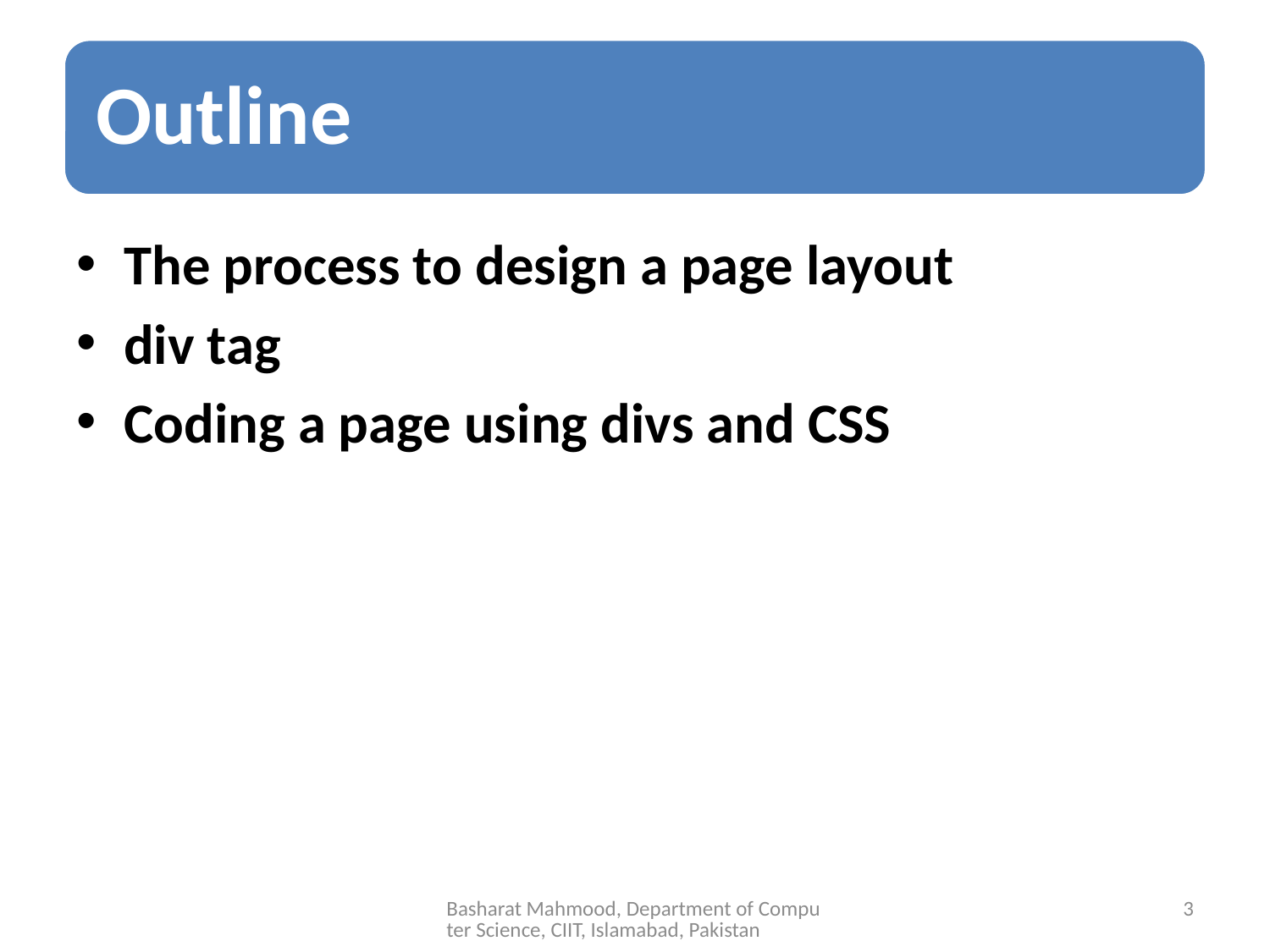

Outline
The process to design a page layout
div tag
Coding a page using divs and CSS
Basharat Mahmood, Department of Computer Science, CIIT, Islamabad, Pakistan
3